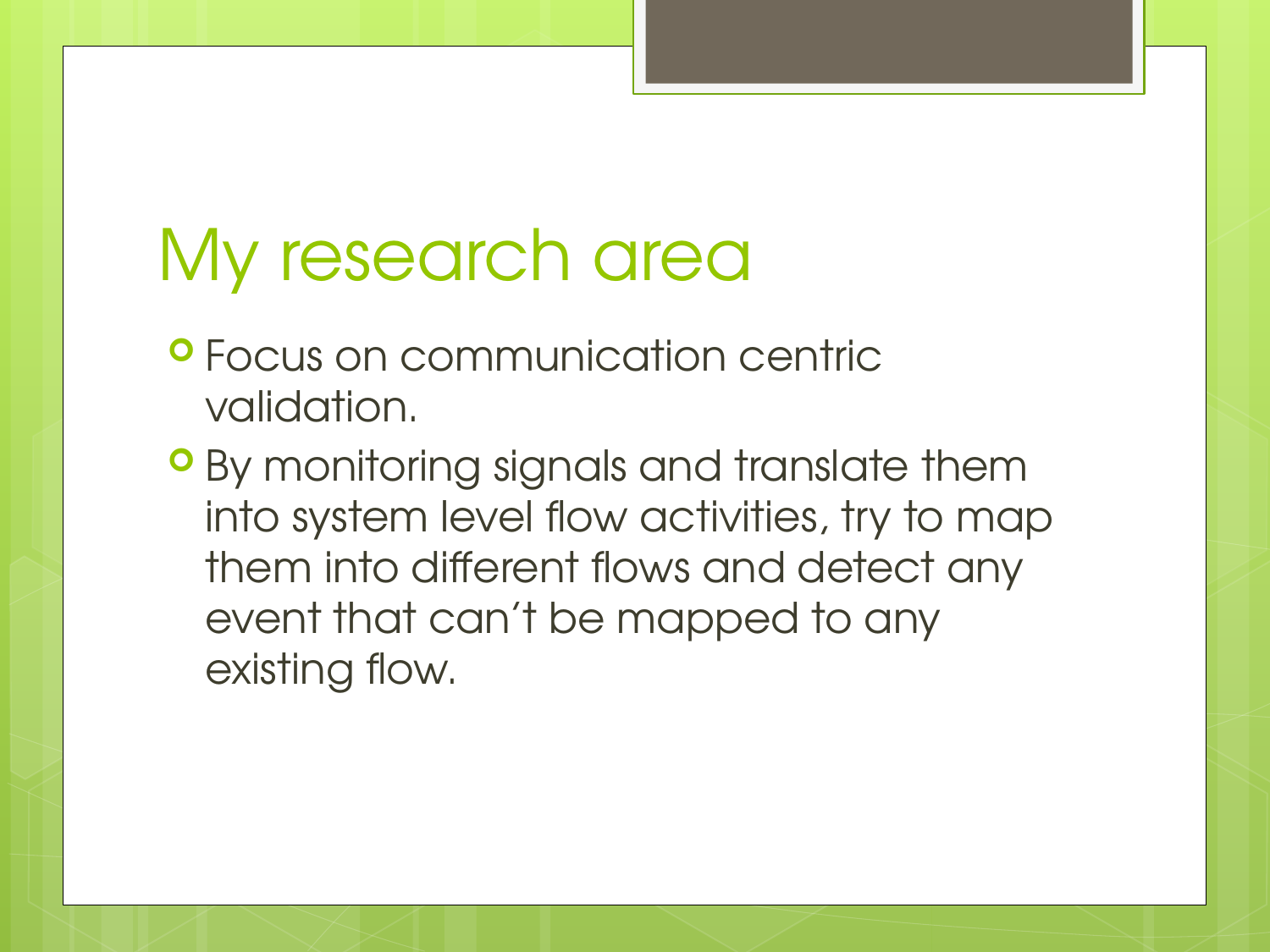

# My research area
Focus on communication centric validation.
By monitoring signals and translate them into system level flow activities, try to map them into different flows and detect any event that can’t be mapped to any existing flow.